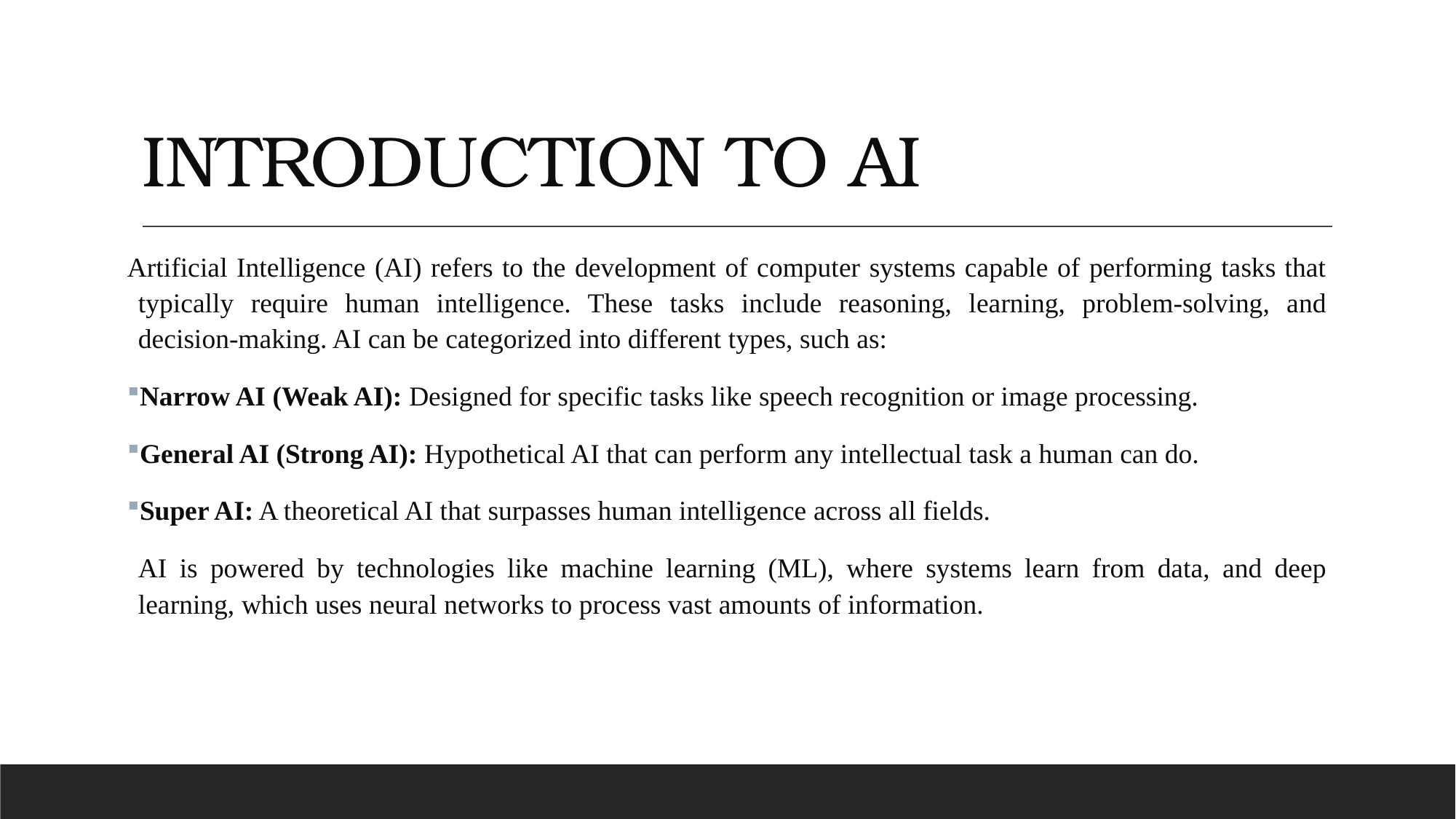

# INTRODUCTION TO AI
Artificial Intelligence (AI) refers to the development of computer systems capable of performing tasks that typically require human intelligence. These tasks include reasoning, learning, problem-solving, and decision-making. AI can be categorized into different types, such as:
Narrow AI (Weak AI): Designed for specific tasks like speech recognition or image processing.
General AI (Strong AI): Hypothetical AI that can perform any intellectual task a human can do.
Super AI: A theoretical AI that surpasses human intelligence across all fields.
AI is powered by technologies like machine learning (ML), where systems learn from data, and deep learning, which uses neural networks to process vast amounts of information.